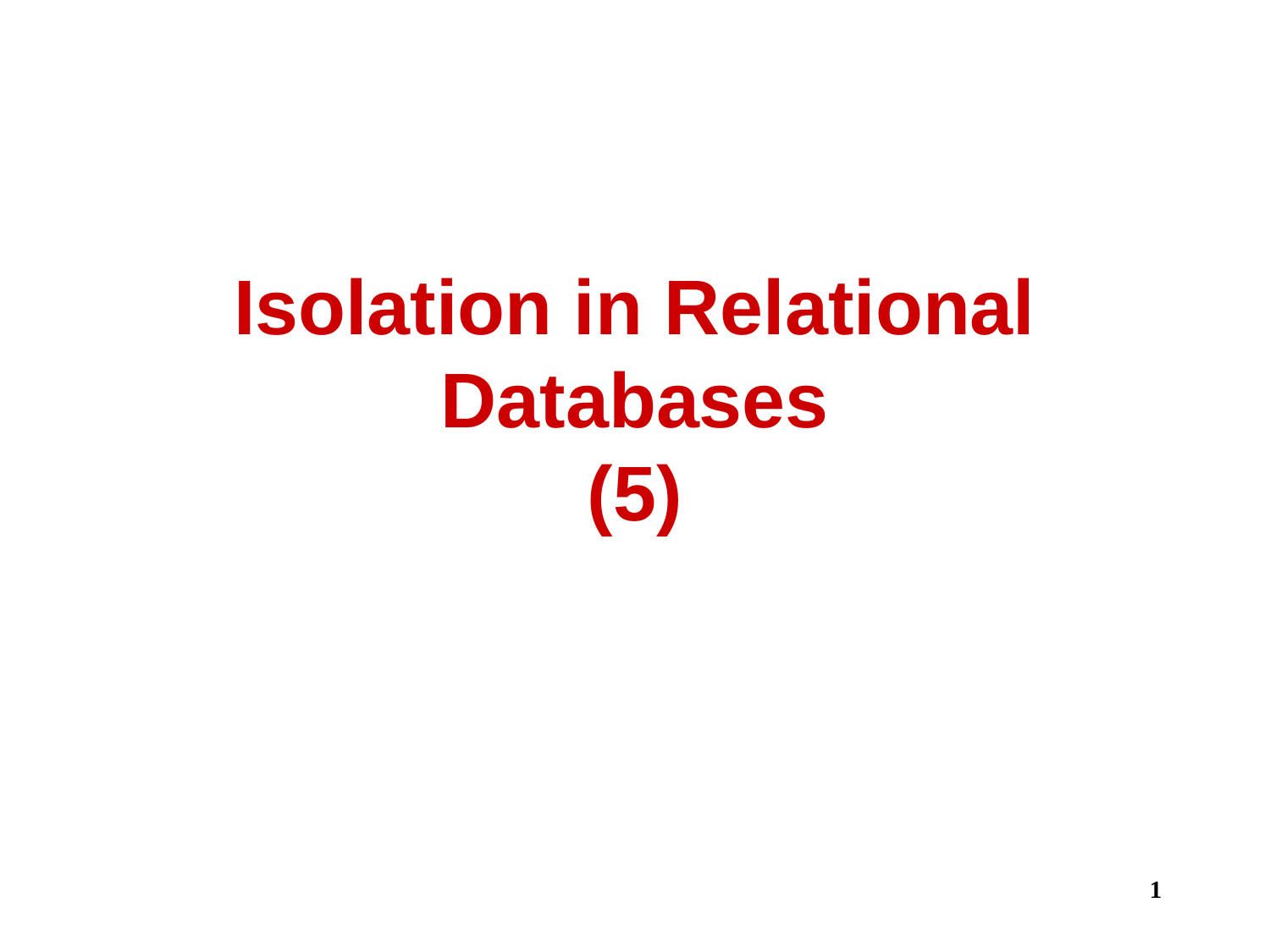

# Isolation in Relational Databases (5)
1